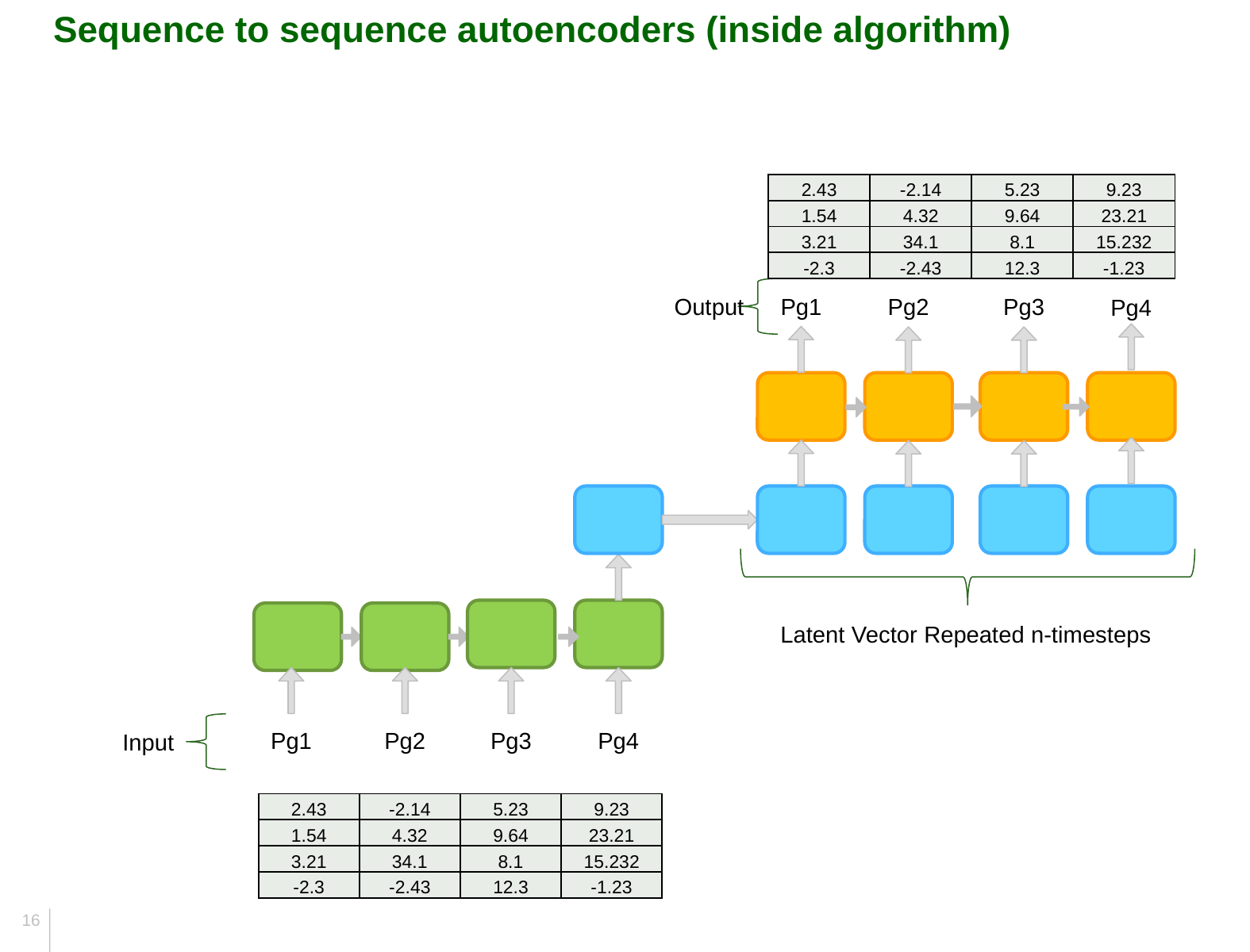

Sequence to sequence autoencoders (inside algorithm)
| 2.43 | -2.14 | 5.23 | 9.23 |
| --- | --- | --- | --- |
| 1.54 | 4.32 | 9.64 | 23.21 |
| 3.21 | 34.1 | 8.1 | 15.232 |
| -2.3 | -2.43 | 12.3 | -1.23 |

Output
Pg3
Pg2
Pg1
Pg4

Latent Vector Repeated n-timesteps

Pg2
Pg1
Pg3
Pg4
Input
| 2.43 | -2.14 | 5.23 | 9.23 |
| --- | --- | --- | --- |
| 1.54 | 4.32 | 9.64 | 23.21 |
| 3.21 | 34.1 | 8.1 | 15.232 |
| -2.3 | -2.43 | 12.3 | -1.23 |